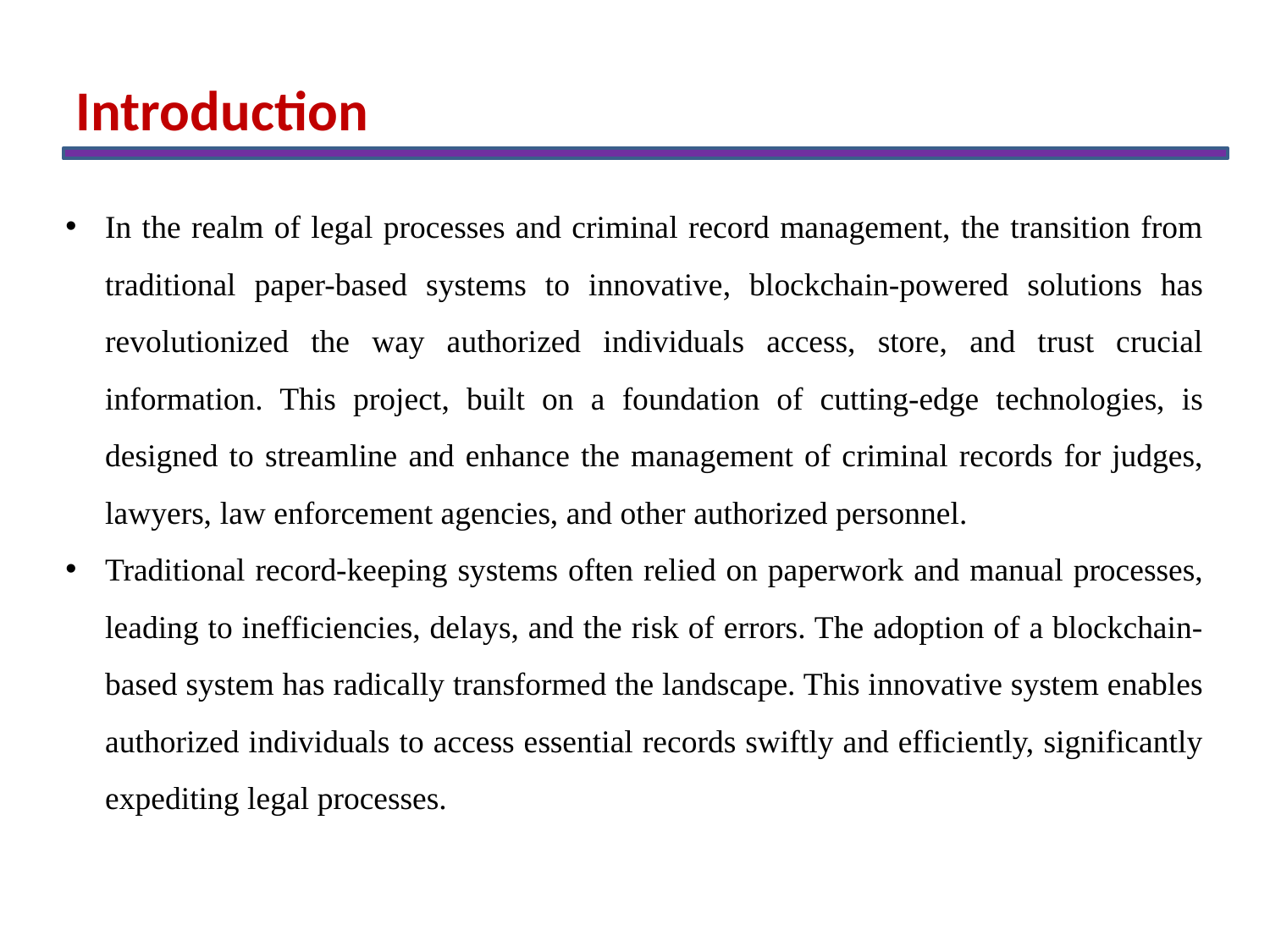

Introduction

In the realm of legal processes and criminal record management, the transition from traditional paper-based systems to innovative, blockchain-powered solutions has revolutionized the way authorized individuals access, store, and trust crucial information. This project, built on a foundation of cutting-edge technologies, is designed to streamline and enhance the management of criminal records for judges, lawyers, law enforcement agencies, and other authorized personnel.
Traditional record-keeping systems often relied on paperwork and manual processes, leading to inefficiencies, delays, and the risk of errors. The adoption of a blockchain-based system has radically transformed the landscape. This innovative system enables authorized individuals to access essential records swiftly and efficiently, significantly expediting legal processes.